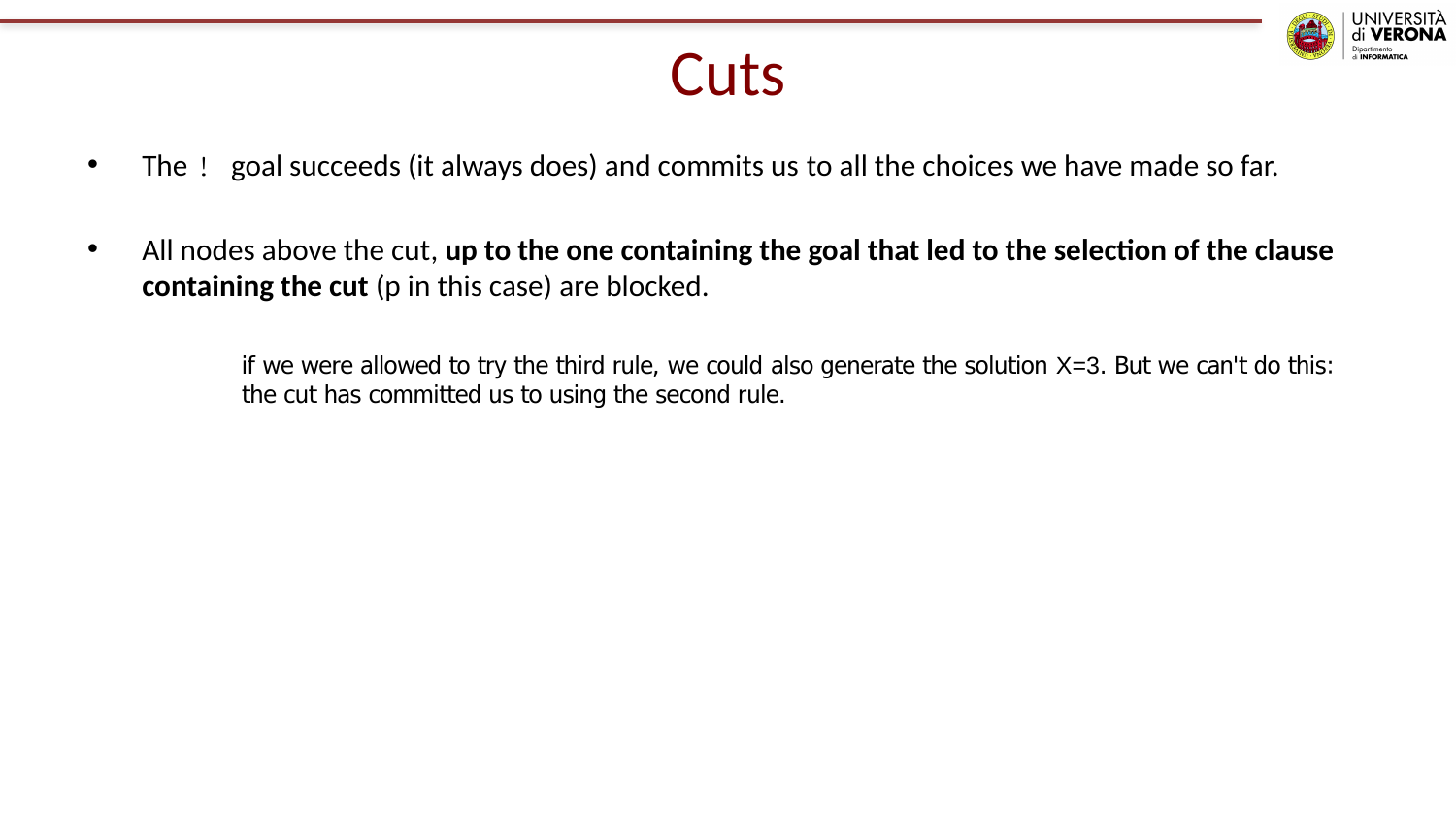

# Cuts
The ! goal succeeds (it always does) and commits us to all the choices we have made so far.

All nodes above the cut, up to the one containing the goal that led to the selection of the clause containing the cut (p in this case) are blocked.

	if we were allowed to try the third rule, we could also generate the solution X=3. But we can't do this: the cut has committed us to using the second rule.